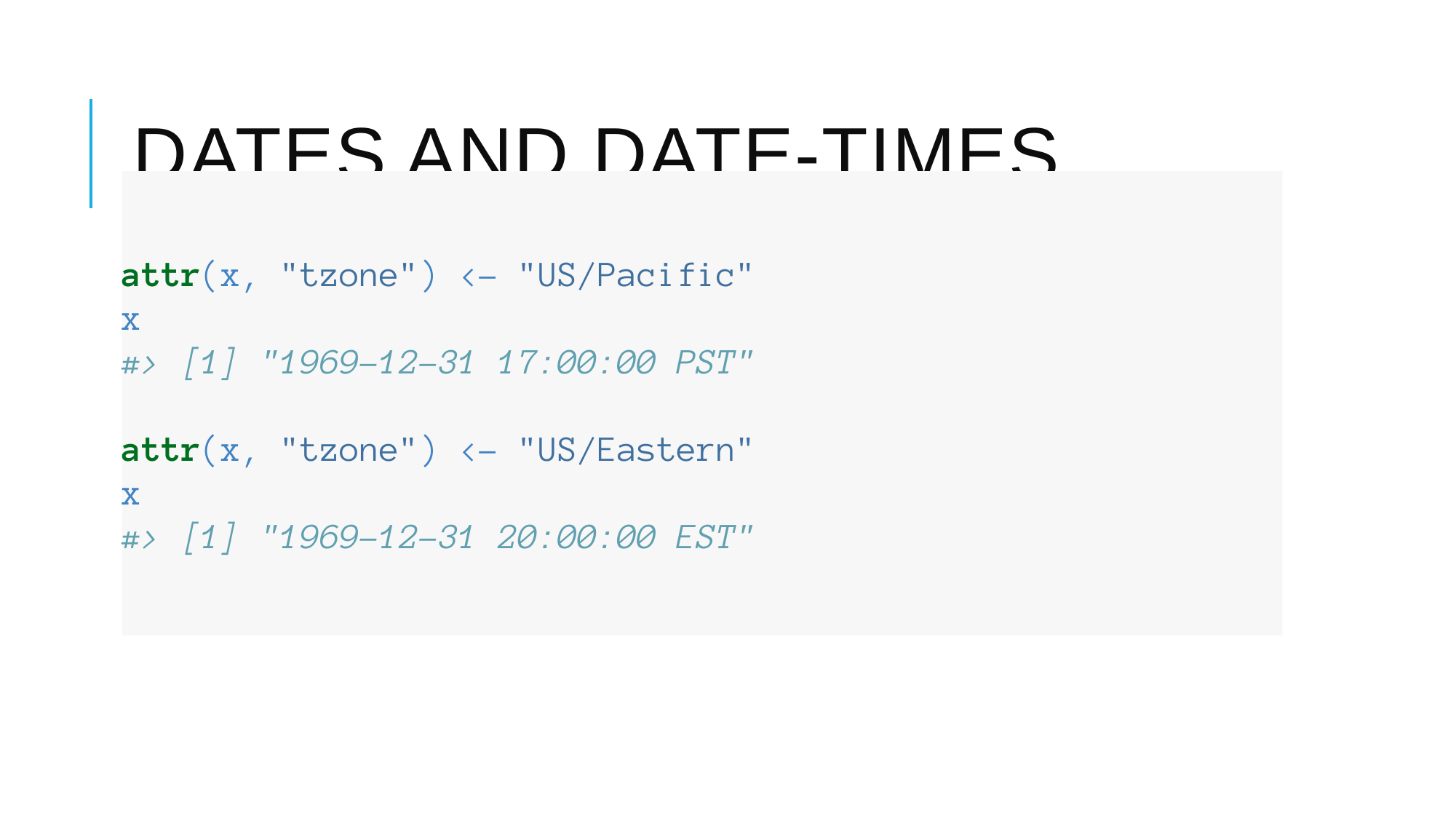

# Dates and date-times
attr(x, "tzone") <- "US/Pacific"
x
#> [1] "1969-12-31 17:00:00 PST"

attr(x, "tzone") <- "US/Eastern"
x
#> [1] "1969-12-31 20:00:00 EST"